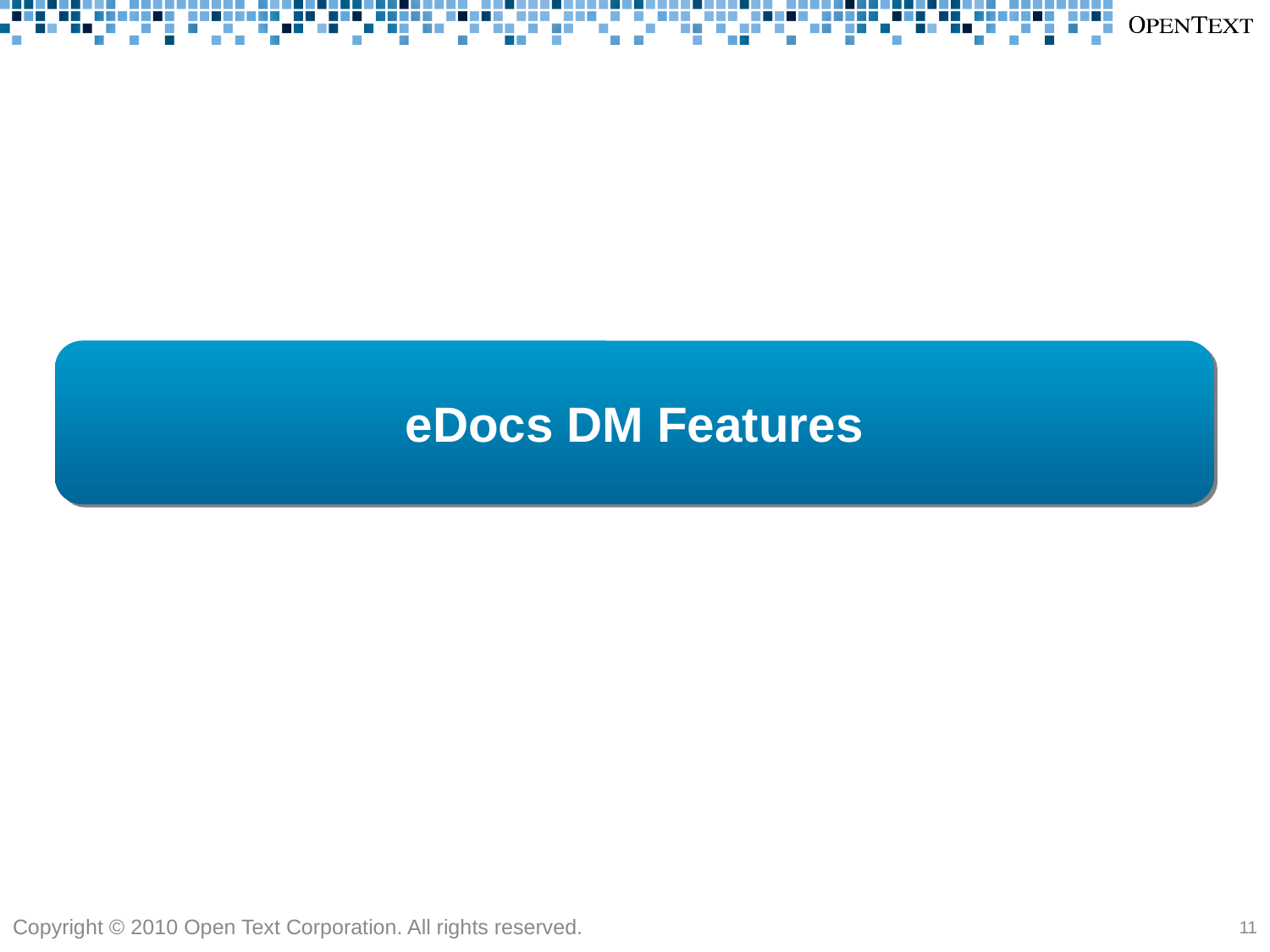

eDocs DM Features
Copyright © 2010 Open Text Corporation. All rights reserved.
11